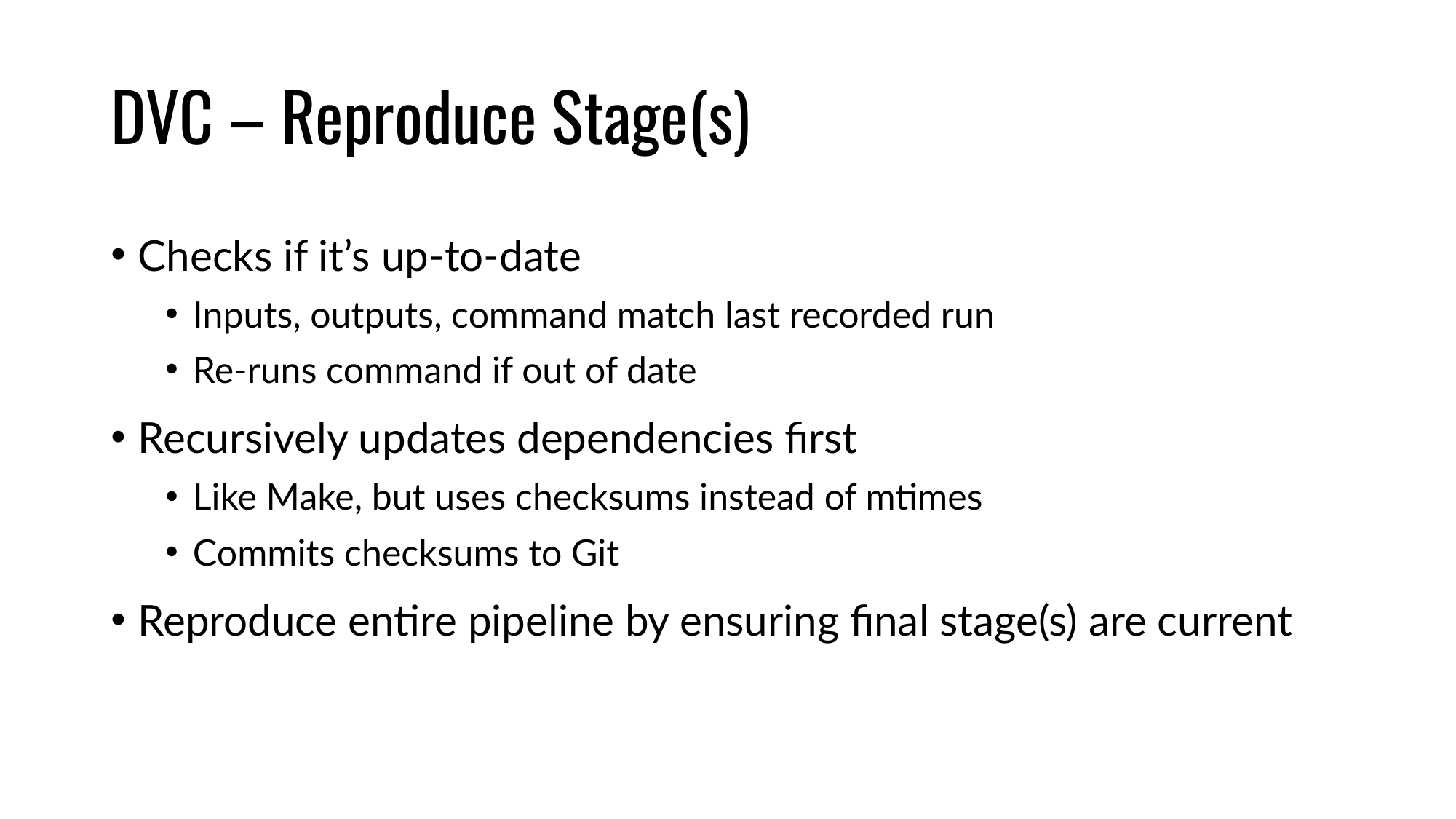

# DVC – Reproduce Stage(s)
Checks if it’s up-to-date
Inputs, outputs, command match last recorded run
Re-runs command if out of date
Recursively updates dependencies first
Like Make, but uses checksums instead of mtimes
Commits checksums to Git
Reproduce entire pipeline by ensuring final stage(s) are current